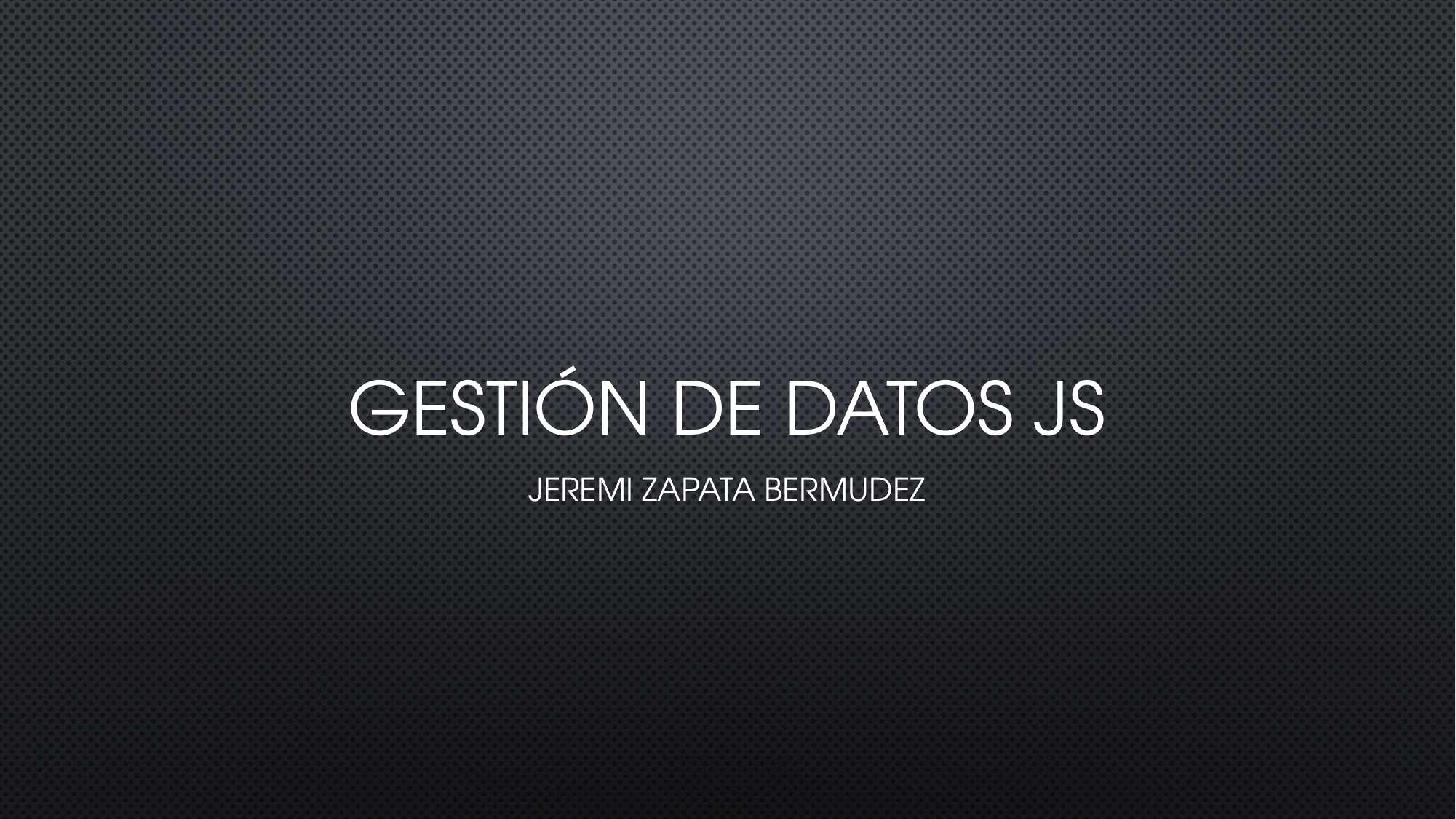

# Gestión de datos js
Jeremi zapata bermudez